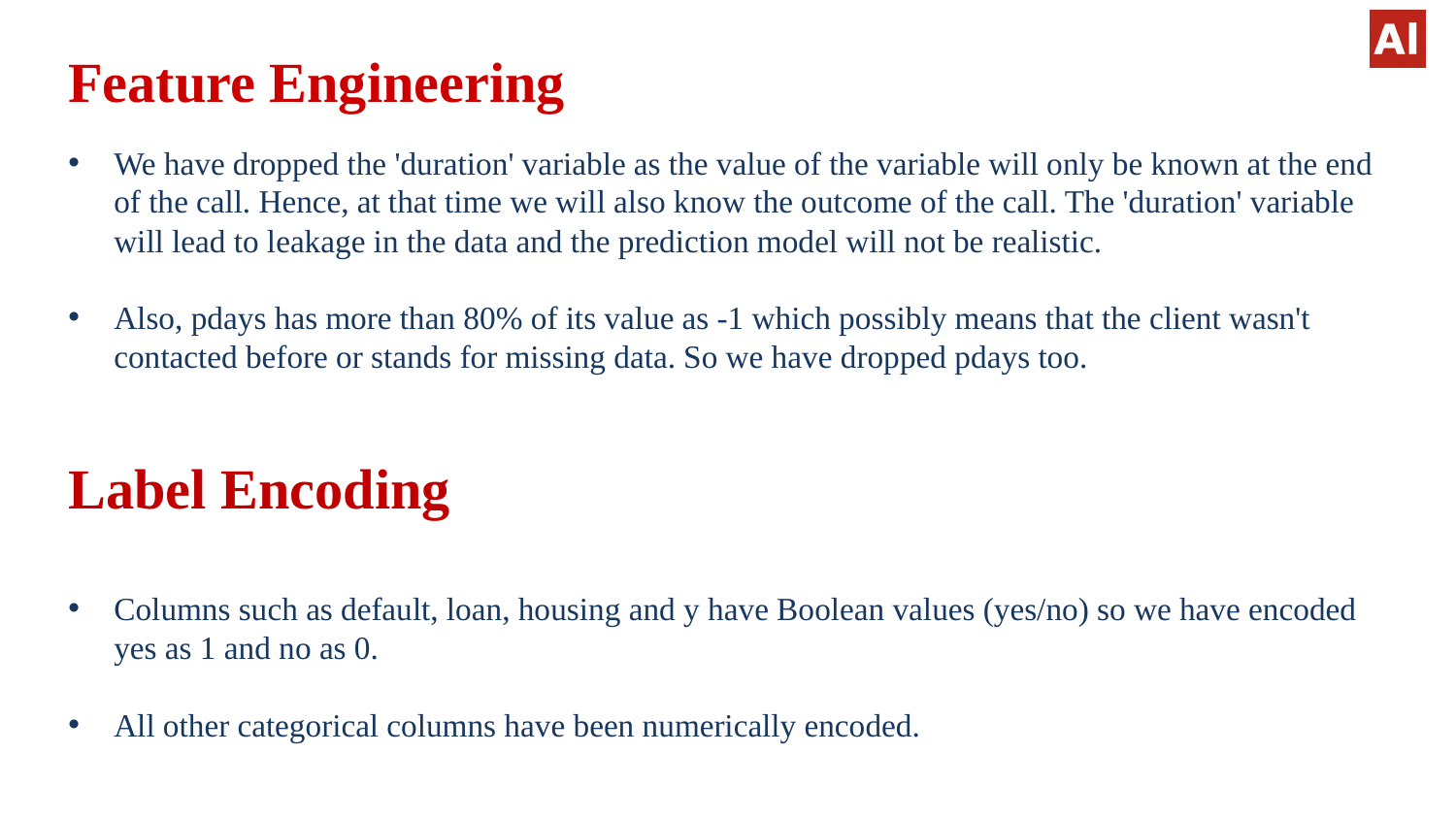

# Feature Engineering
We have dropped the 'duration' variable as the value of the variable will only be known at the end of the call. Hence, at that time we will also know the outcome of the call. The 'duration' variable will lead to leakage in the data and the prediction model will not be realistic.

Also, pdays has more than 80% of its value as -1 which possibly means that the client wasn't contacted before or stands for missing data. So we have dropped pdays too.

Label Encoding

Columns such as default, loan, housing and y have Boolean values (yes/no) so we have encoded yes as 1 and no as 0.

All other categorical columns have been numerically encoded.